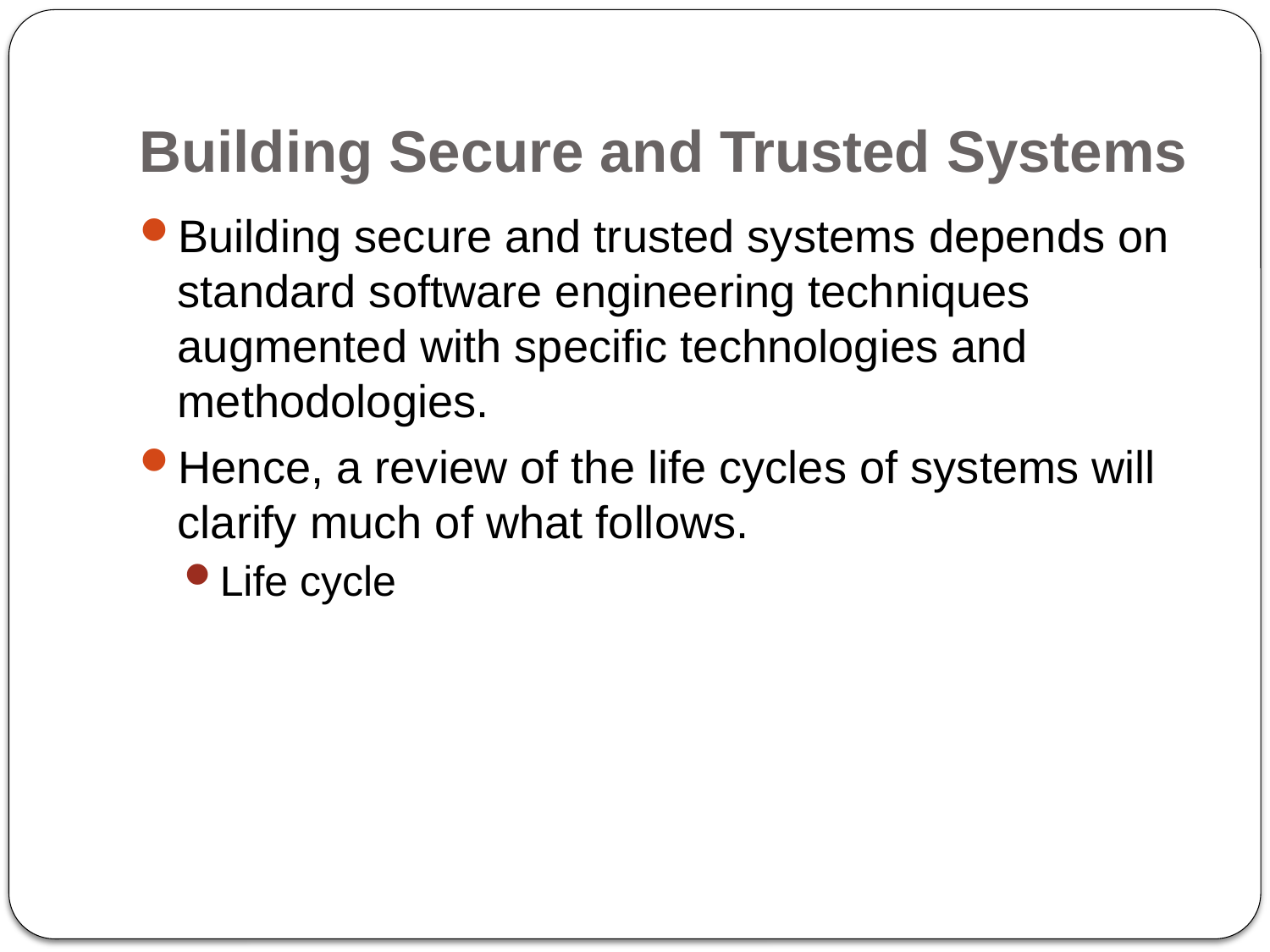

# Building Secure and Trusted Systems
Building secure and trusted systems depends on standard software engineering techniques augmented with specific technologies and methodologies.
Hence, a review of the life cycles of systems will clarify much of what follows.
Life cycle